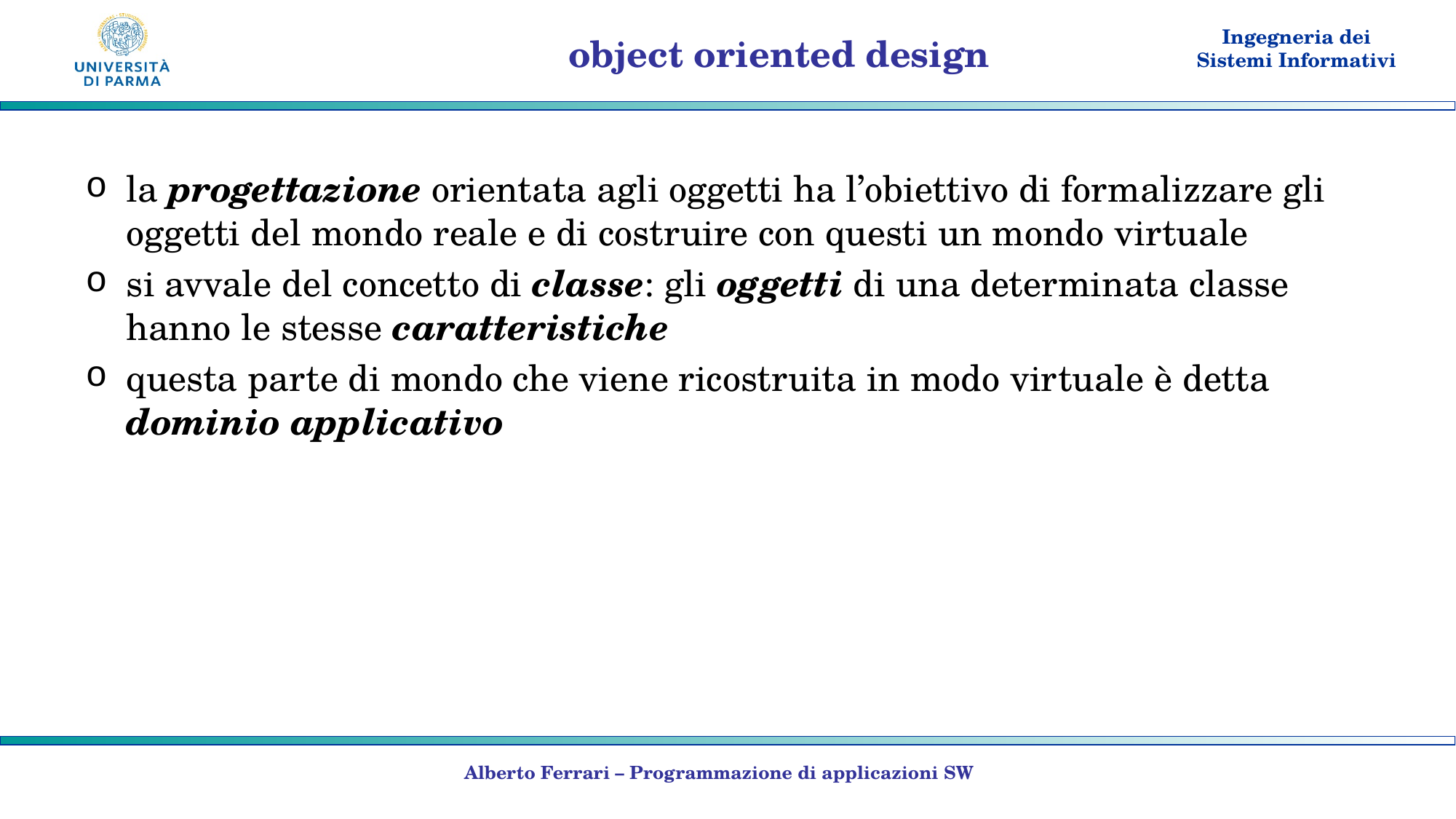

# object oriented design
la progettazione orientata agli oggetti ha l’obiettivo di formalizzare gli oggetti del mondo reale e di costruire con questi un mondo virtuale
si avvale del concetto di classe: gli oggetti di una determinata classe hanno le stesse caratteristiche
questa parte di mondo che viene ricostruita in modo virtuale è detta dominio applicativo

Alberto Ferrari – Programmazione di applicazioni SW